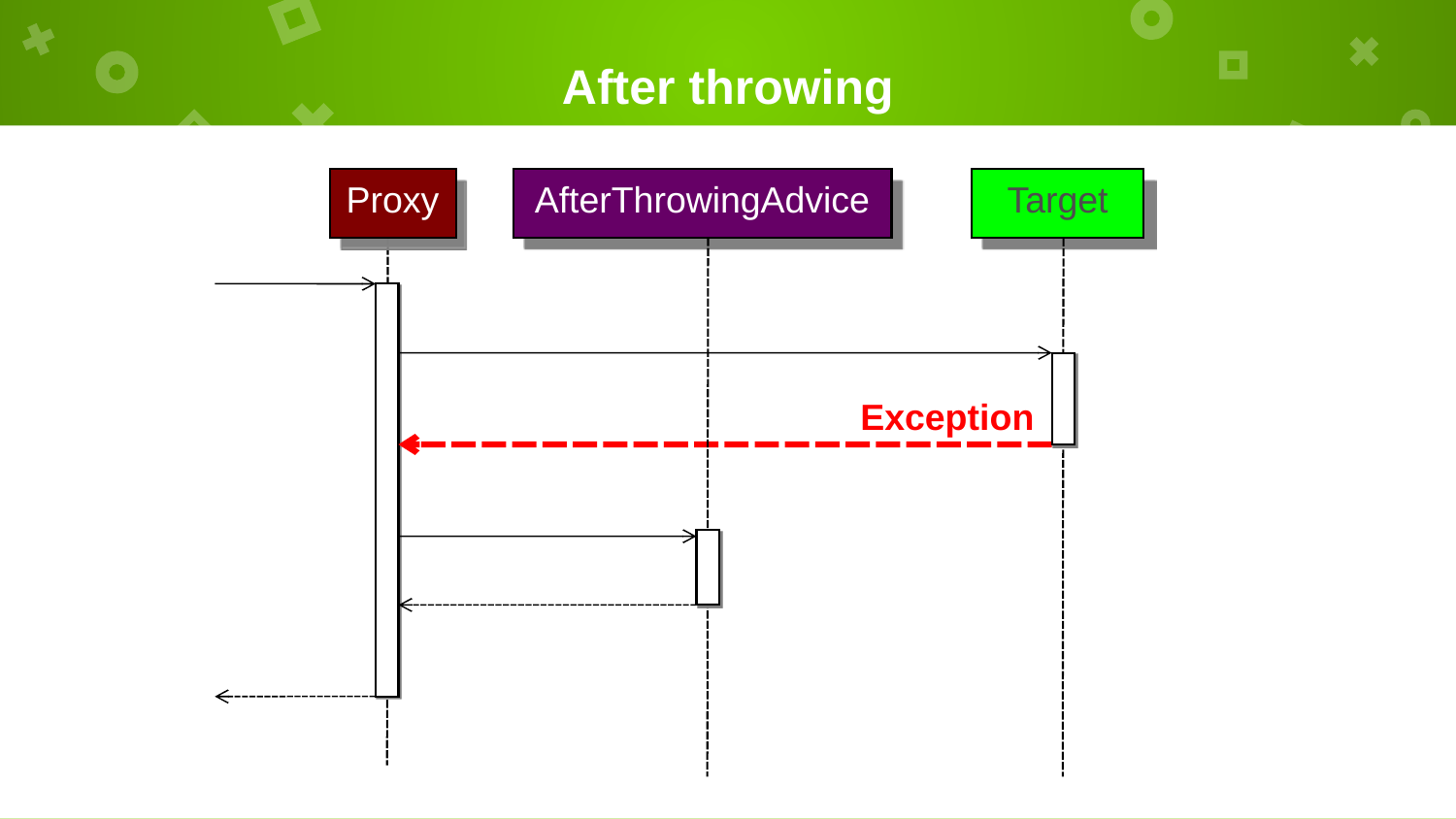

# After throwing
Proxy
AfterThrowingAdvice
Target

Exception